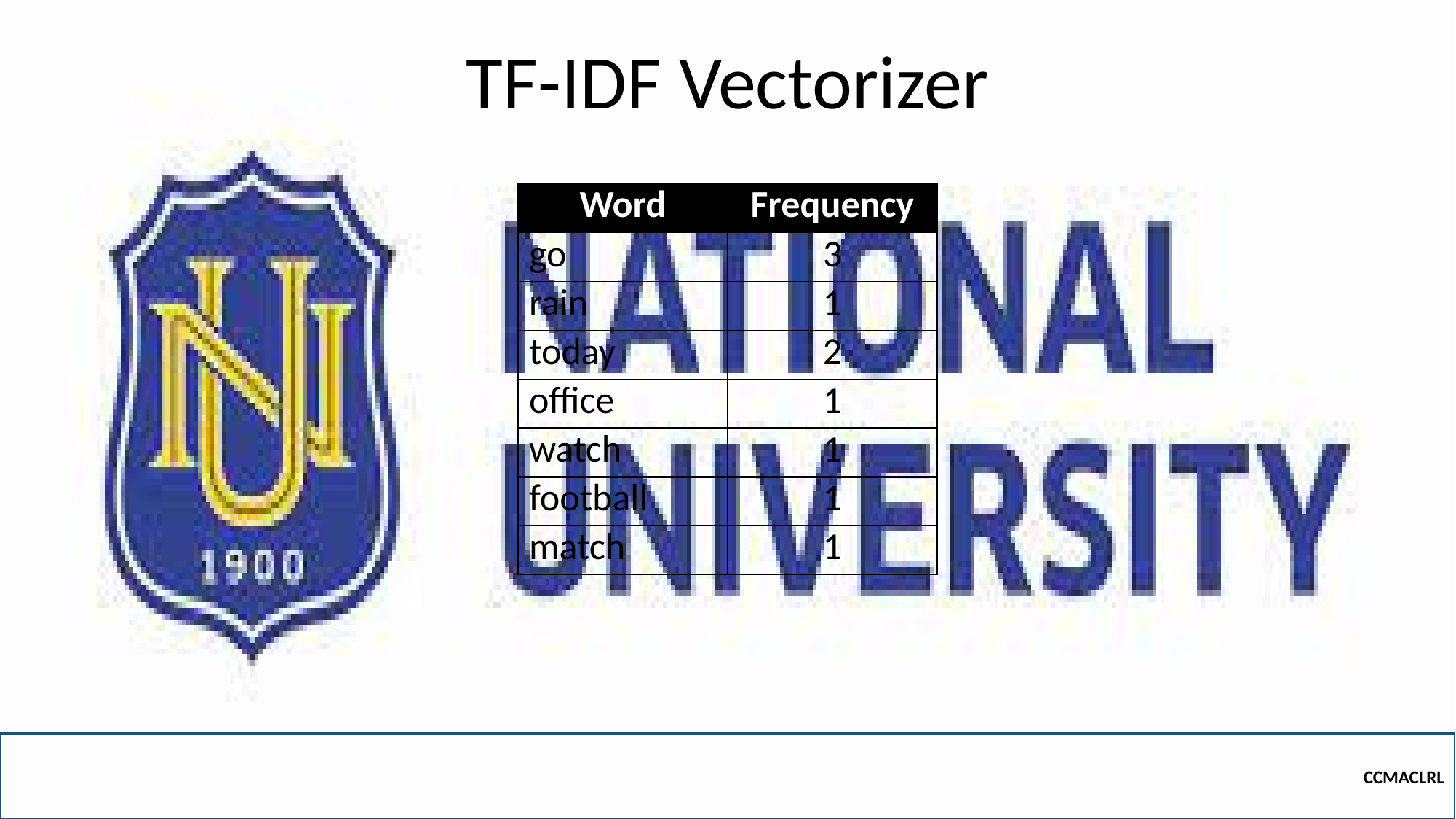

# TF-IDF Vectorizer
| Word | Frequency |
| --- | --- |
| go | 3 |
| rain | 1 |
| today | 2 |
| office | 1 |
| watch | 1 |
| football | 1 |
| match | 1 |
CCMACLRL